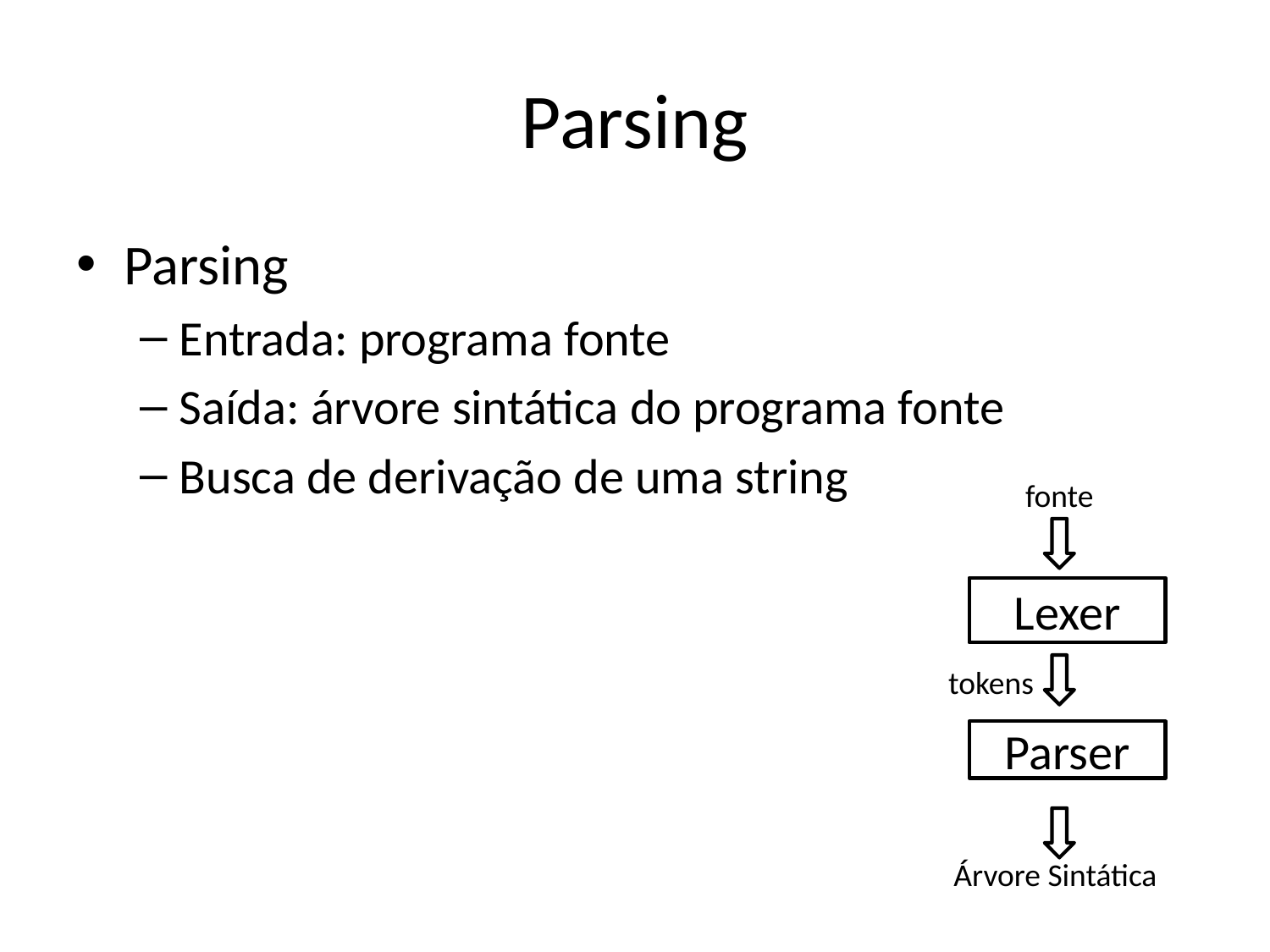

# Parsing
Parsing
Entrada: programa fonte
Saída: árvore sintática do programa fonte
Busca de derivação de uma string

fonte

Lexer

tokens
Parser

Árvore Sintática